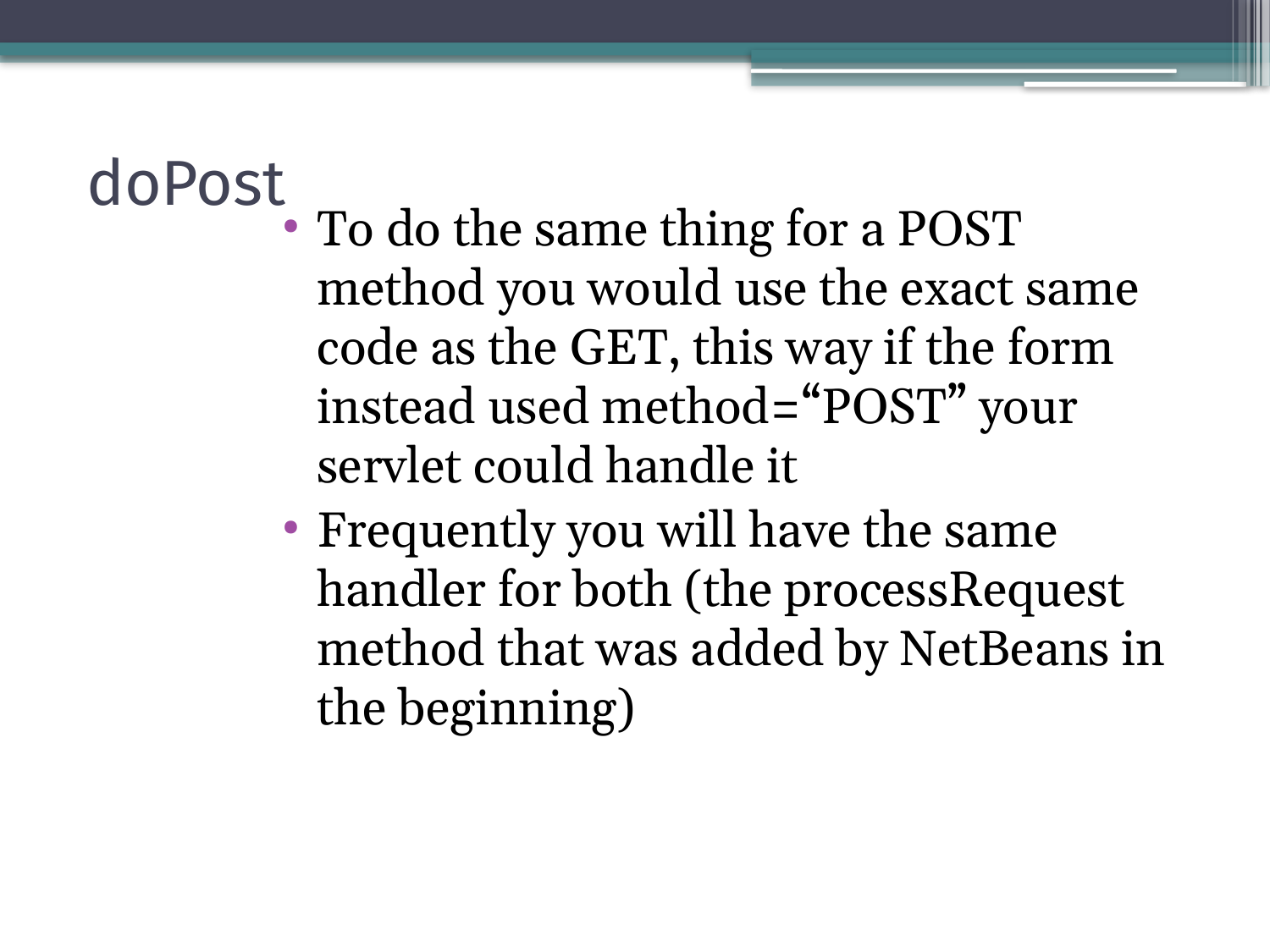

# doPost
To do the same thing for a POST method you would use the exact same code as the GET, this way if the form instead used method=“POST” your servlet could handle it
Frequently you will have the same handler for both (the processRequest method that was added by NetBeans in the beginning)